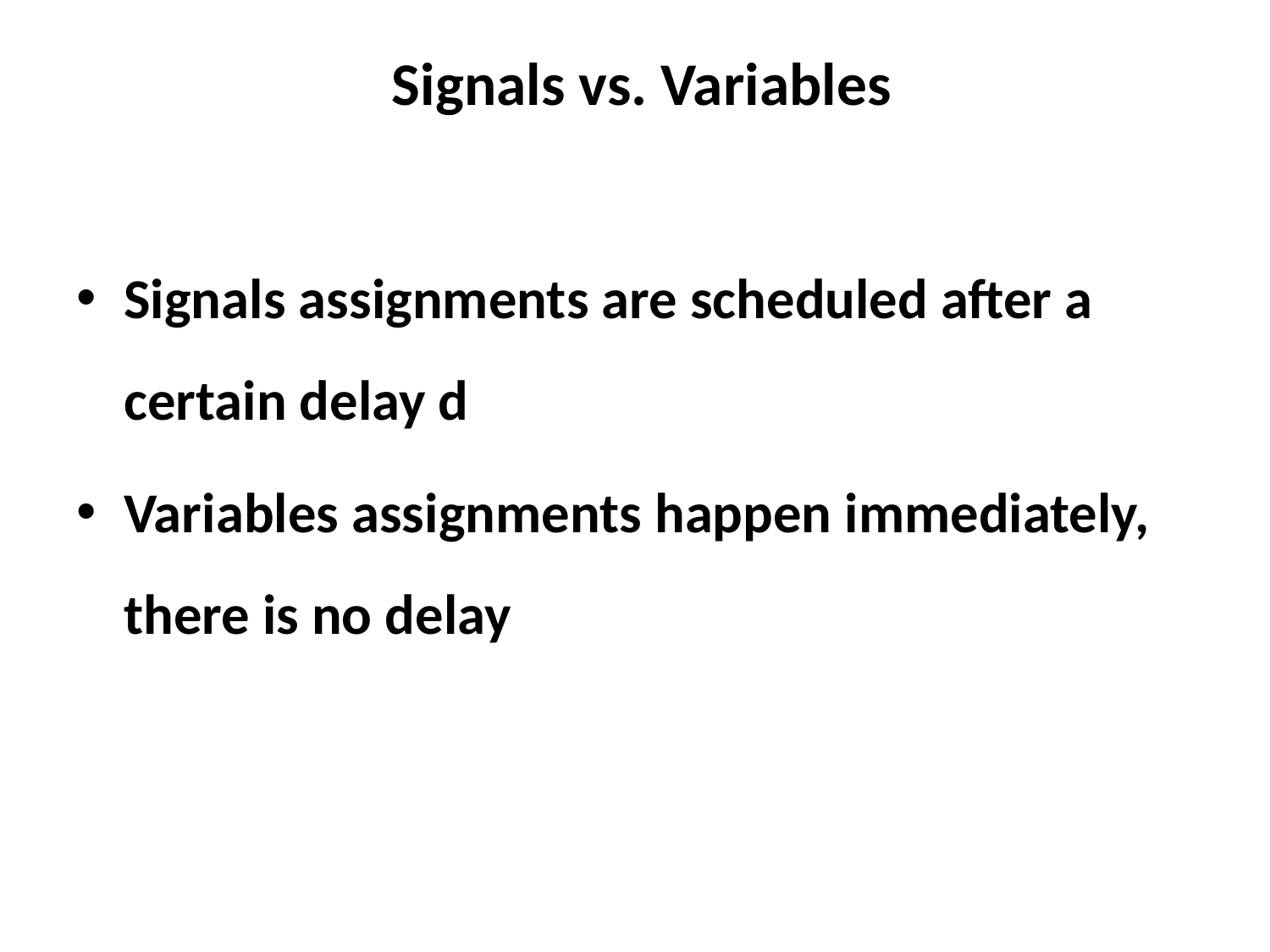

# Signals vs. Variables
Signals assignments are scheduled after a certain delay d
Variables assignments happen immediately, there is no delay